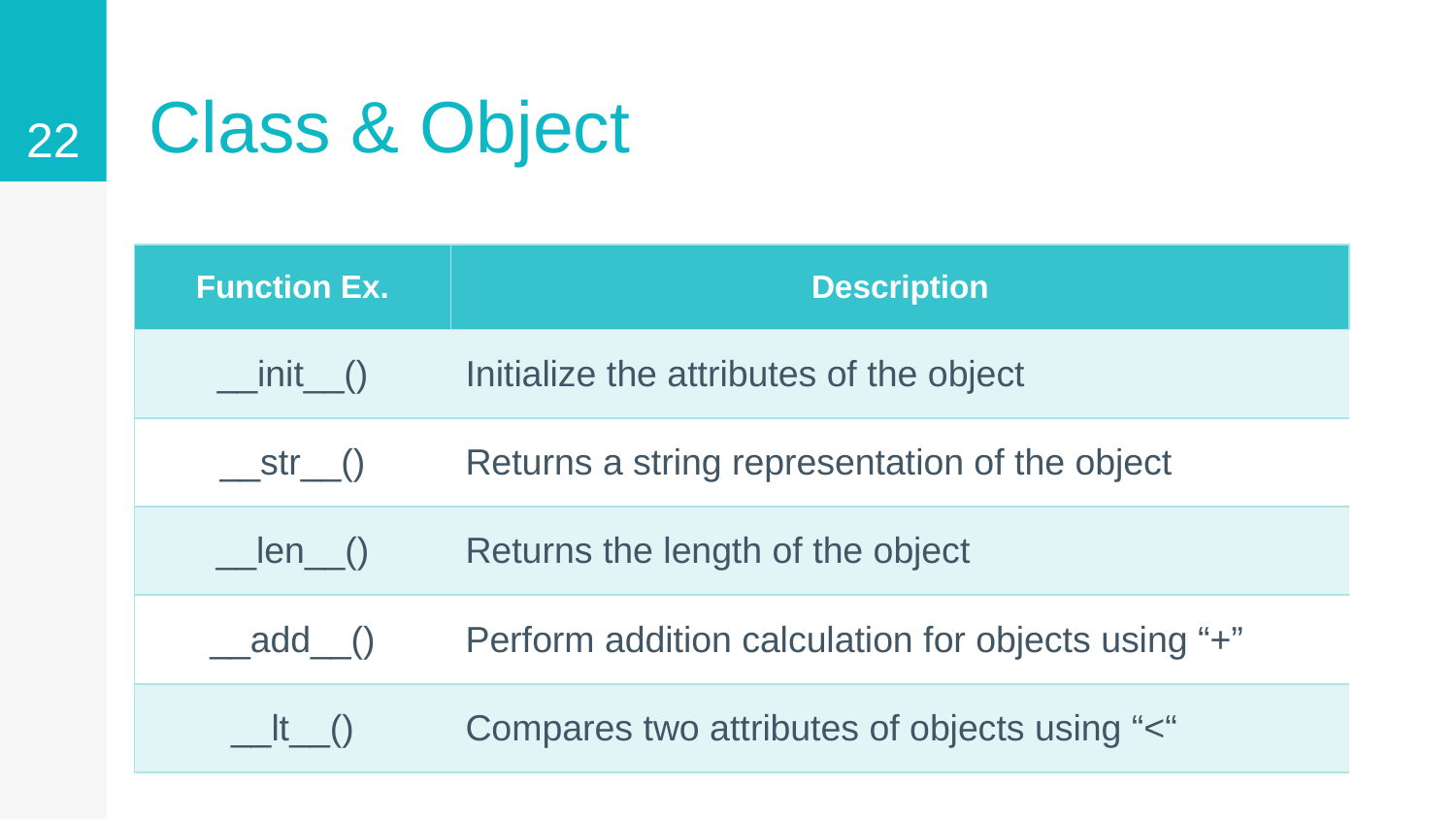

22
# Class & Object
Operator Overloading – modify or extend operator’s function beyond its pre-defined operation for user-defined classes or types
Implemented with "double underscore" functions
| Function Ex. | Description |
| --- | --- |
| \_\_init\_\_() | Initialize the attributes of the object |
| \_\_str\_\_() | Returns a string representation of the object |
| \_\_len\_\_() | Returns the length of the object |
| \_\_add\_\_() | Perform addition calculation for objects using “+” |
| \_\_lt\_\_() | Compares two attributes of objects using “<“ |